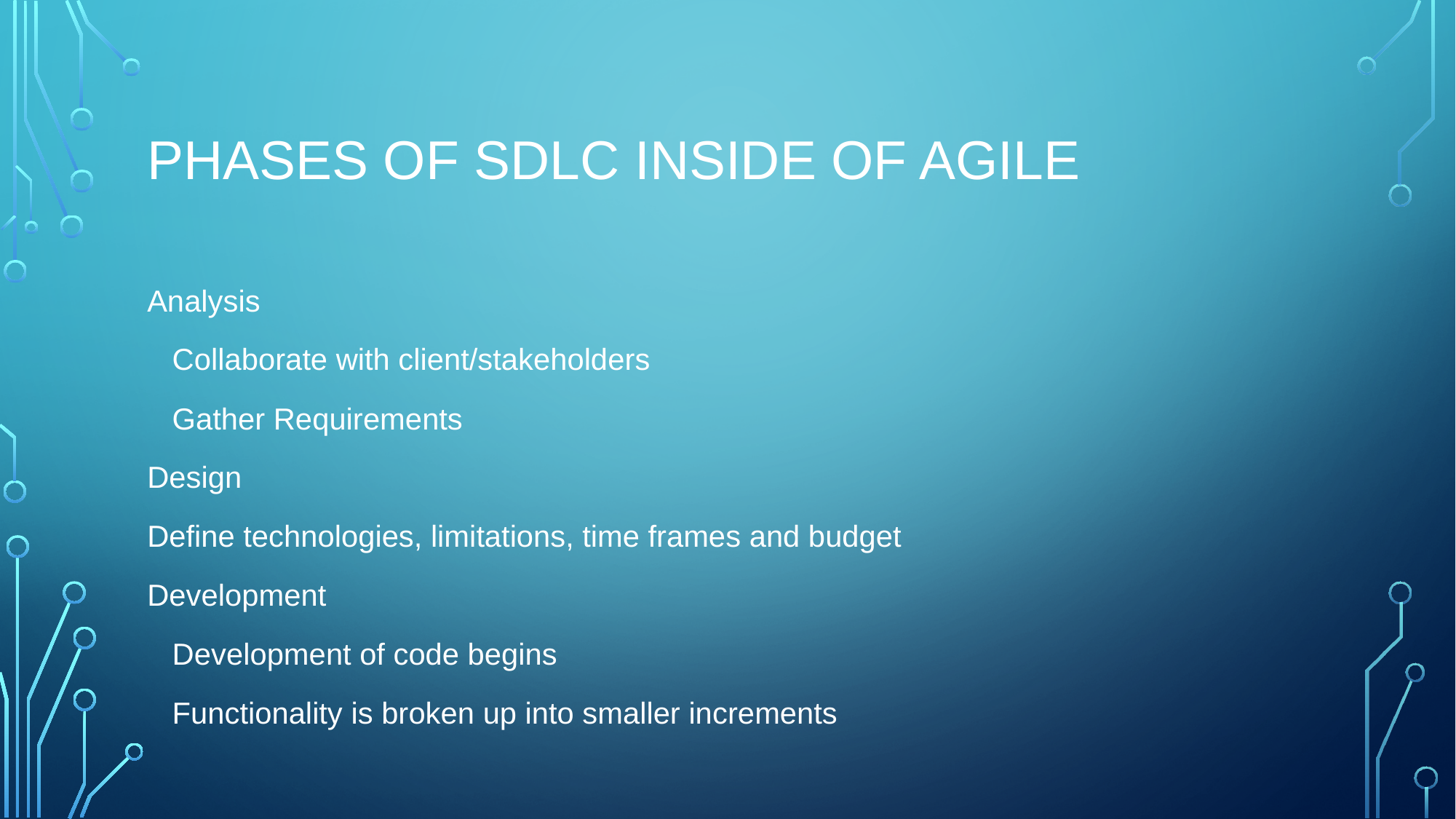

# Phases of SDLC inside of Agile
Analysis
   Collaborate with client/stakeholders
   Gather Requirements
Design
Define technologies, limitations, time frames and budget
Development
   Development of code begins
   Functionality is broken up into smaller increments